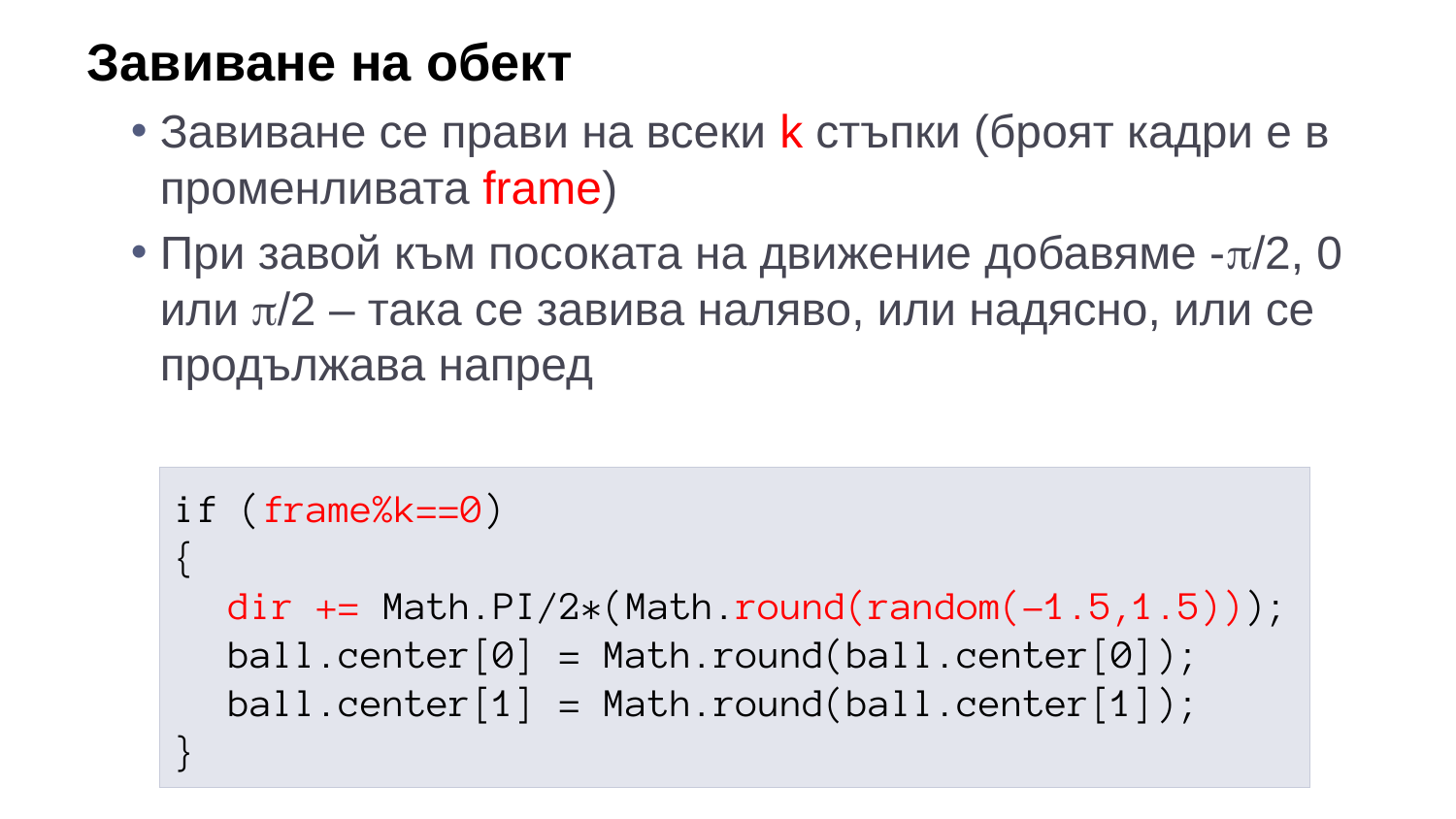

Завиване на обект
Завиване се прави на всеки k стъпки (броят кадри е в променливата frame)
При завой към посоката на движение добавяме -π/2, 0 или π/2 – така се завива наляво, или надясно, или се продължава напред
if (frame%k==0)
{
	dir += Math.PI/2*(Math.round(random(-1.5,1.5)));
	ball.center[0] = Math.round(ball.center[0]);
	ball.center[1] = Math.round(ball.center[1]);
}